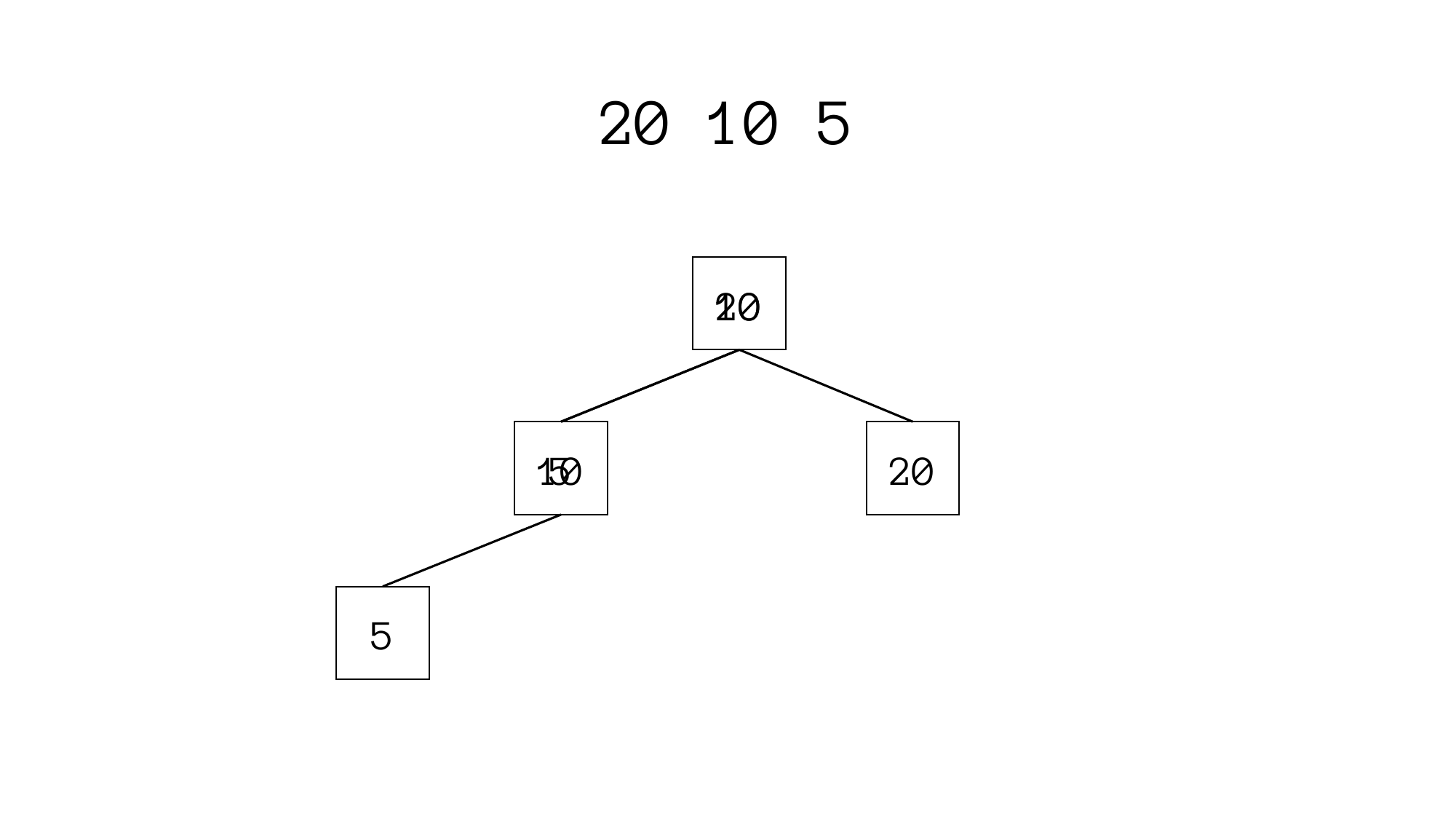

# 20 10 5
10
5
20
20
10
5